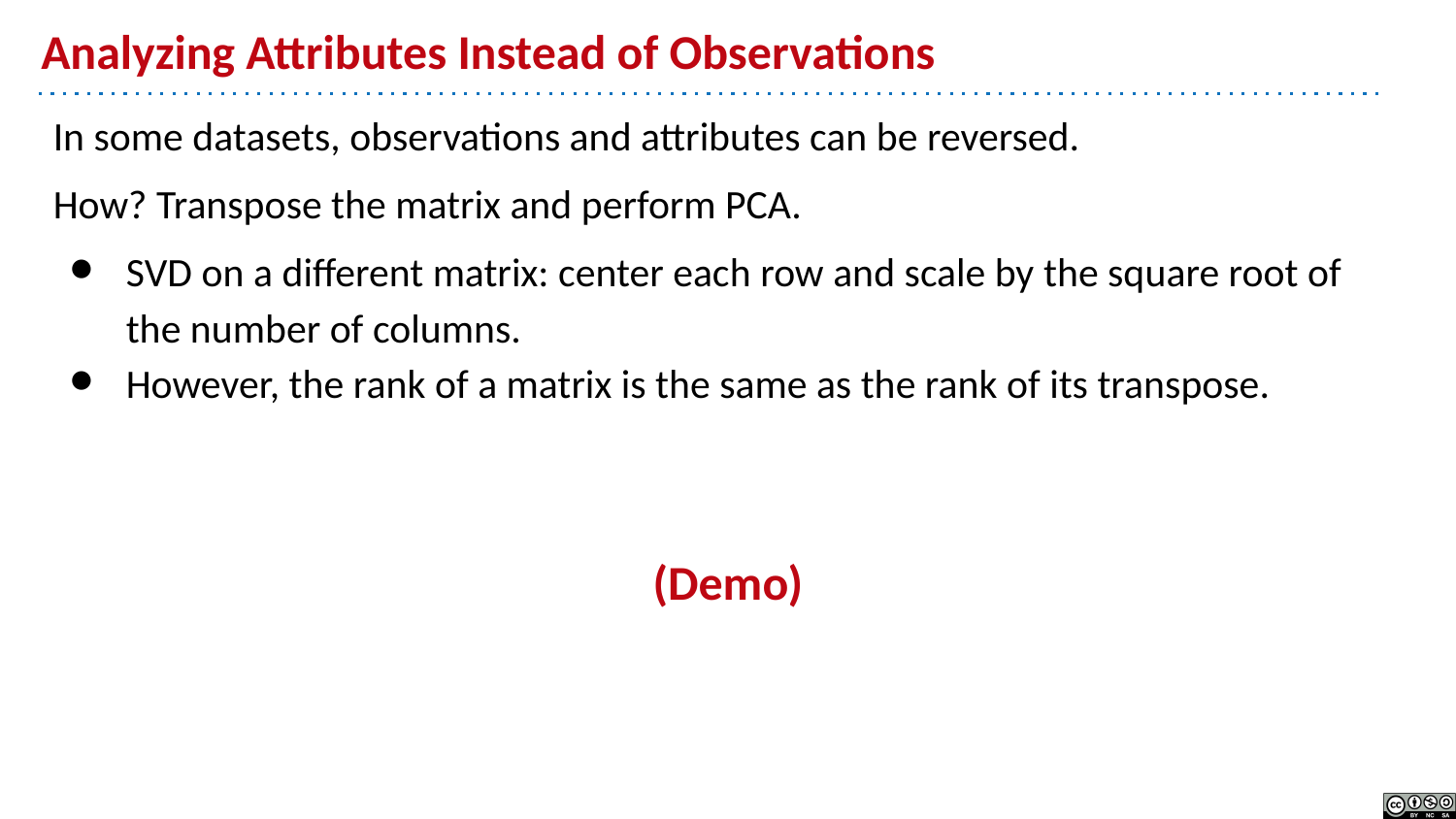

# Analyzing Attributes Instead of Observations
In some datasets, observations and attributes can be reversed.
How? Transpose the matrix and perform PCA.
SVD on a different matrix: center each row and scale by the square root of the number of columns.
However, the rank of a matrix is the same as the rank of its transpose.

(Demo)